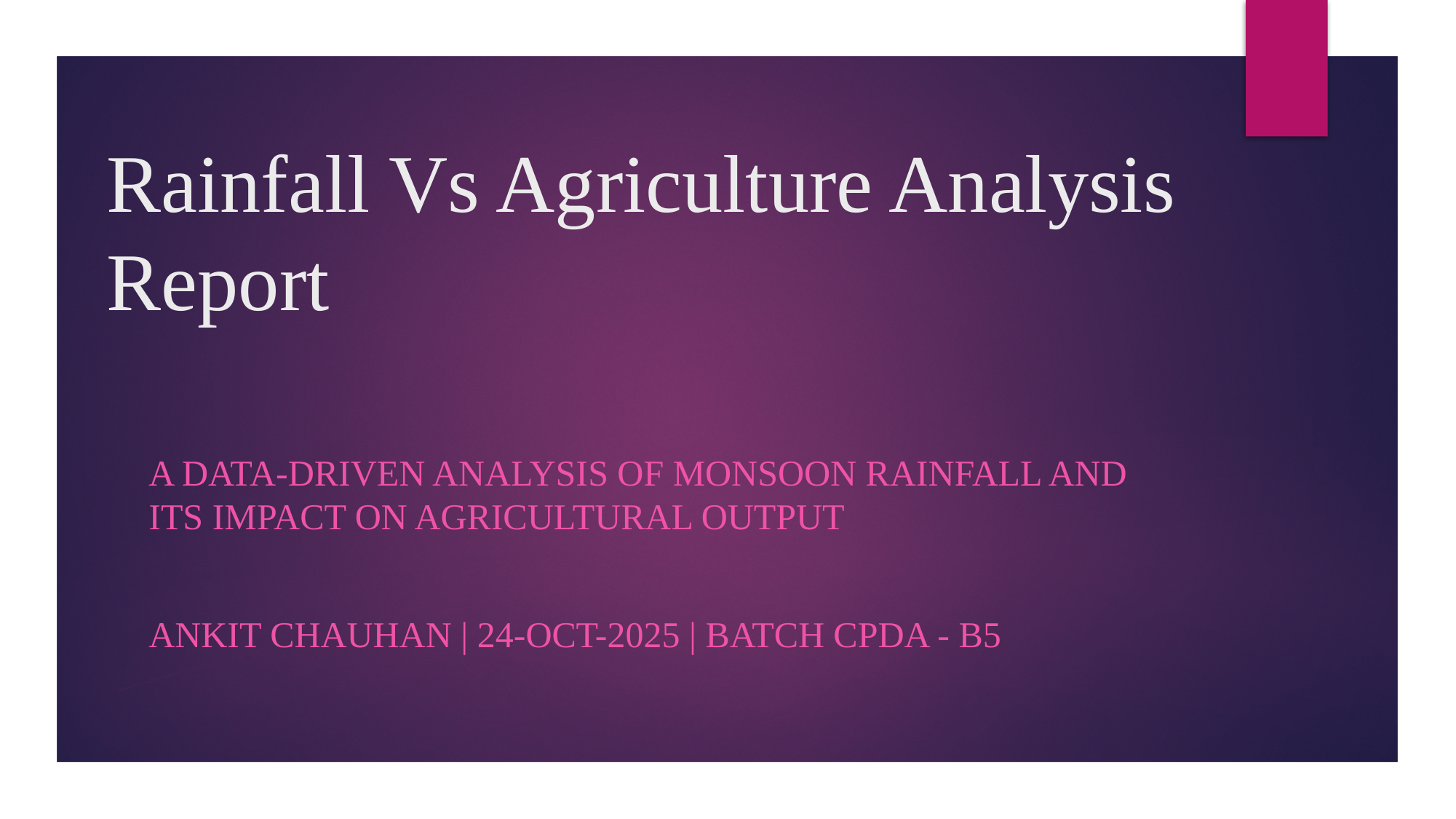

# Rainfall Vs Agriculture Analysis Report
A Data-Driven Analysis of Monsoon Rainfall and Its Impact on Agricultural Output

ANKIT CHAUHAN | 24-OCT-2025 | Batch CPDA - B5